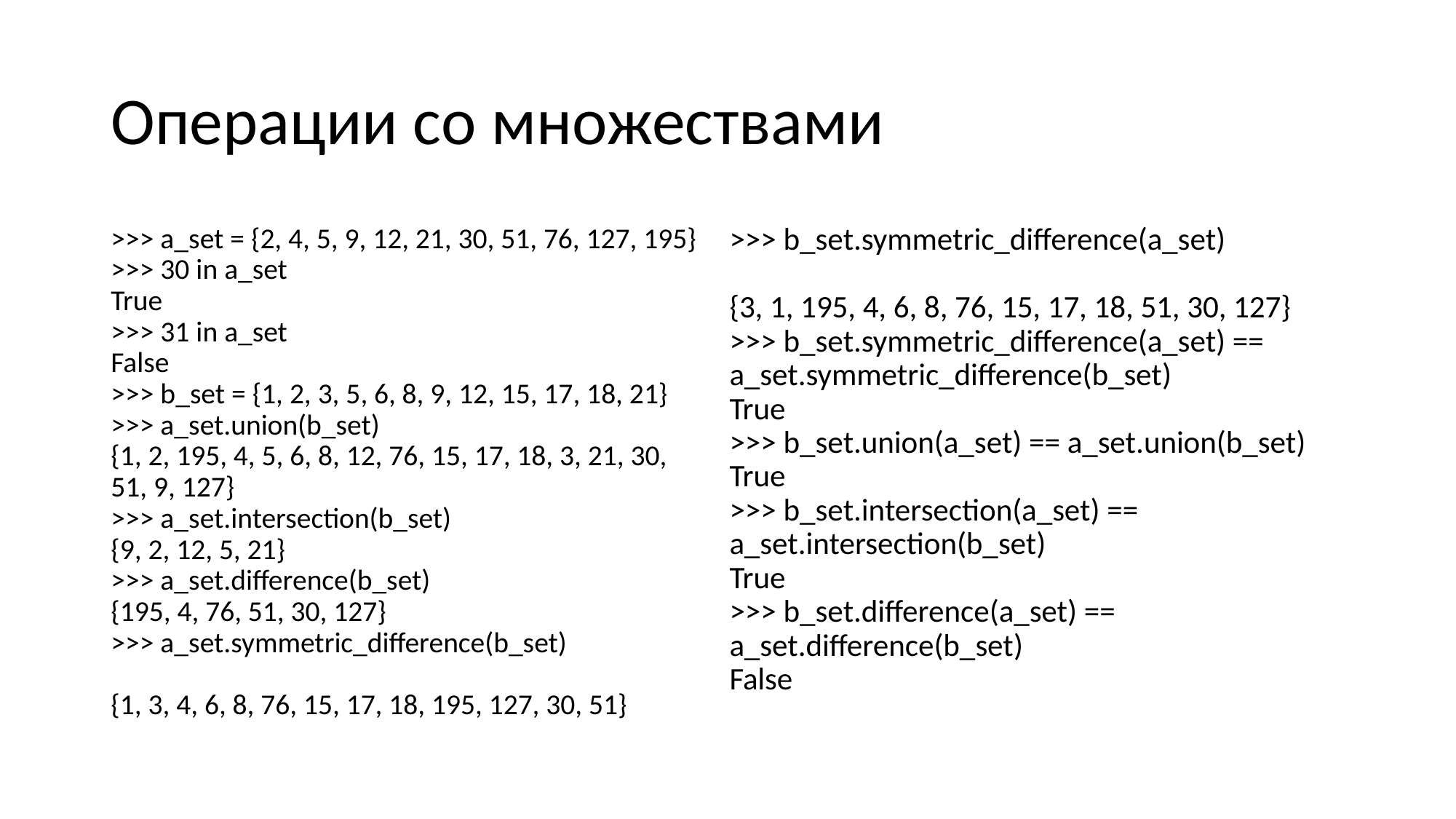

# Операции со множествами
>>> a_set = {2, 4, 5, 9, 12, 21, 30, 51, 76, 127, 195}
>>> 30 in a_set                                                    
True
>>> 31 in a_set
False
>>> b_set = {1, 2, 3, 5, 6, 8, 9, 12, 15, 17, 18, 21}
>>> a_set.union(b_set)                                              
{1, 2, 195, 4, 5, 6, 8, 12, 76, 15, 17, 18, 3, 21, 30, 51, 9, 127}
>>> a_set.intersection(b_set)                                      
{9, 2, 12, 5, 21}
>>> a_set.difference(b_set)                                        
{195, 4, 76, 51, 30, 127}
>>> a_set.symmetric_difference(b_set)                              
{1, 3, 4, 6, 8, 76, 15, 17, 18, 195, 127, 30, 51}

>>> b_set.symmetric_difference(a_set)                                    
{3, 1, 195, 4, 6, 8, 76, 15, 17, 18, 51, 30, 127}
>>> b_set.symmetric_difference(a_set) == a_set.symmetric_difference(b_set)  
True
>>> b_set.union(a_set) == a_set.union(b_set)    
True
>>> b_set.intersection(a_set) == a_set.intersection(b_set)
True
>>> b_set.difference(a_set) == a_set.difference(b_set)  
False